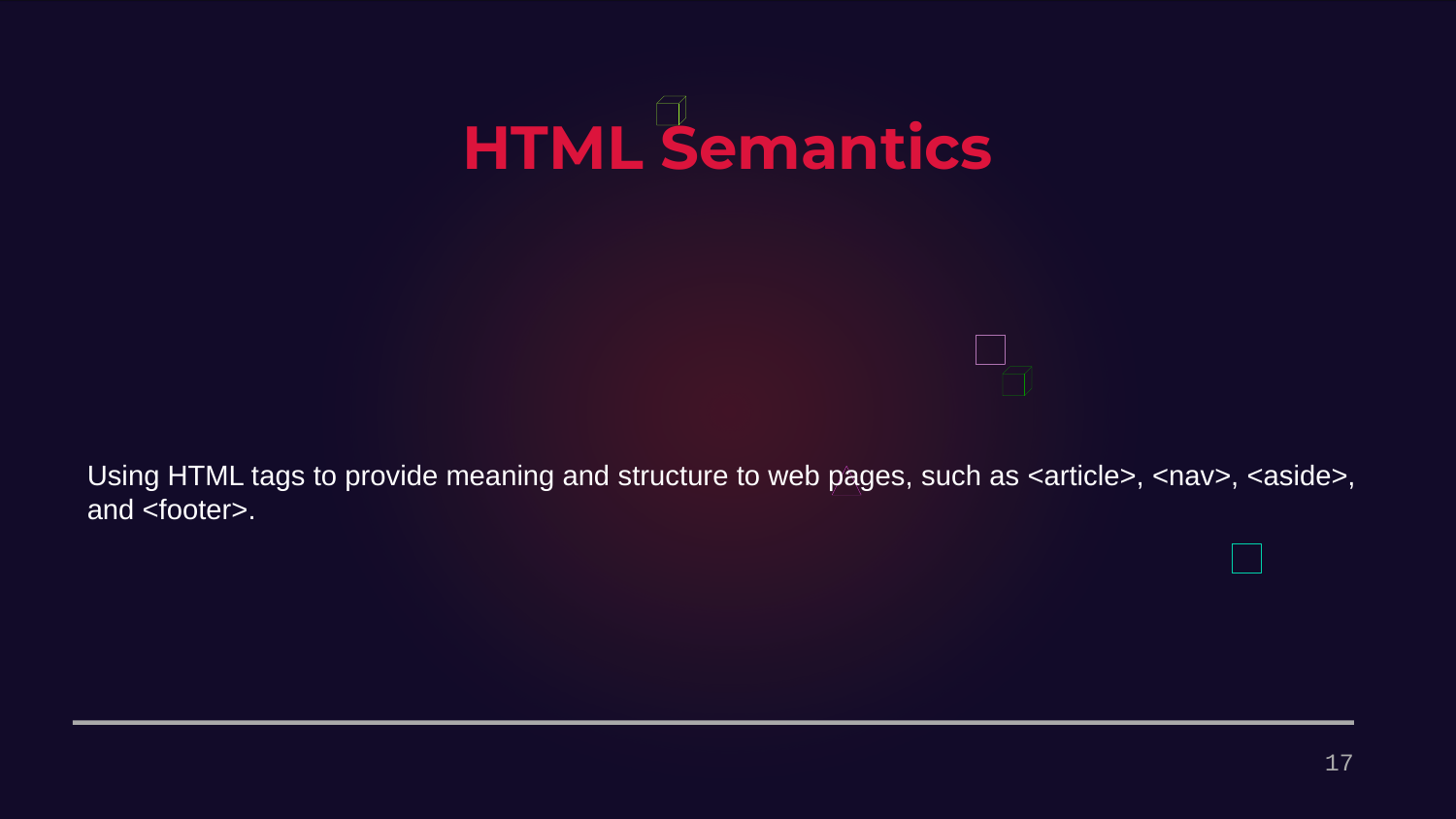

HTML Semantics

Using HTML tags to provide meaning and structure to web pages, such as <article>, <nav>, <aside>, and <footer>.

17